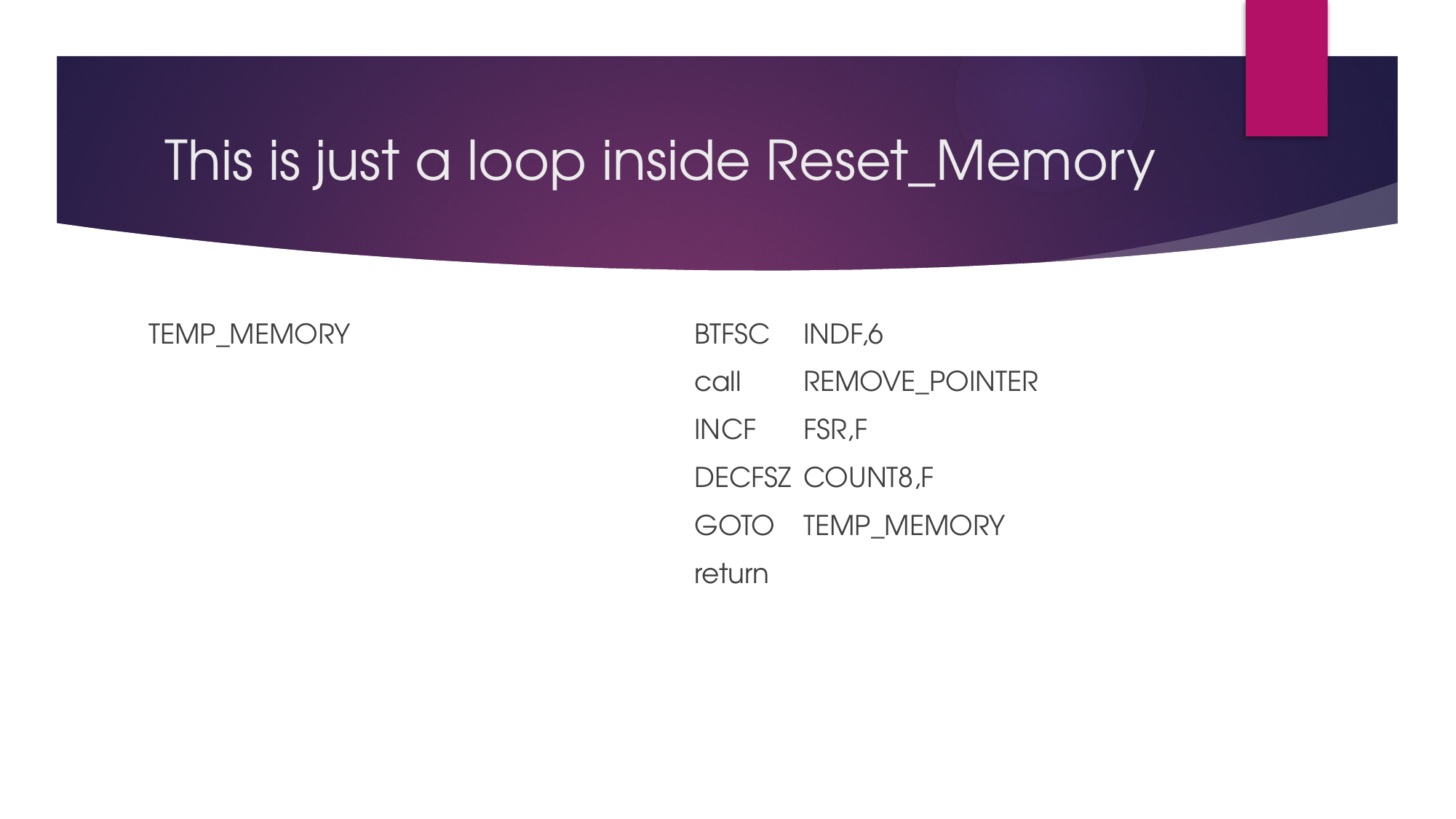

# This is just a loop inside Reset_Memory
TEMP_MEMORY				BTFSC	INDF,6
					call	REMOVE_POINTER
					INCF	FSR,F
					DECFSZ	COUNT8,F
					GOTO	TEMP_MEMORY
					return